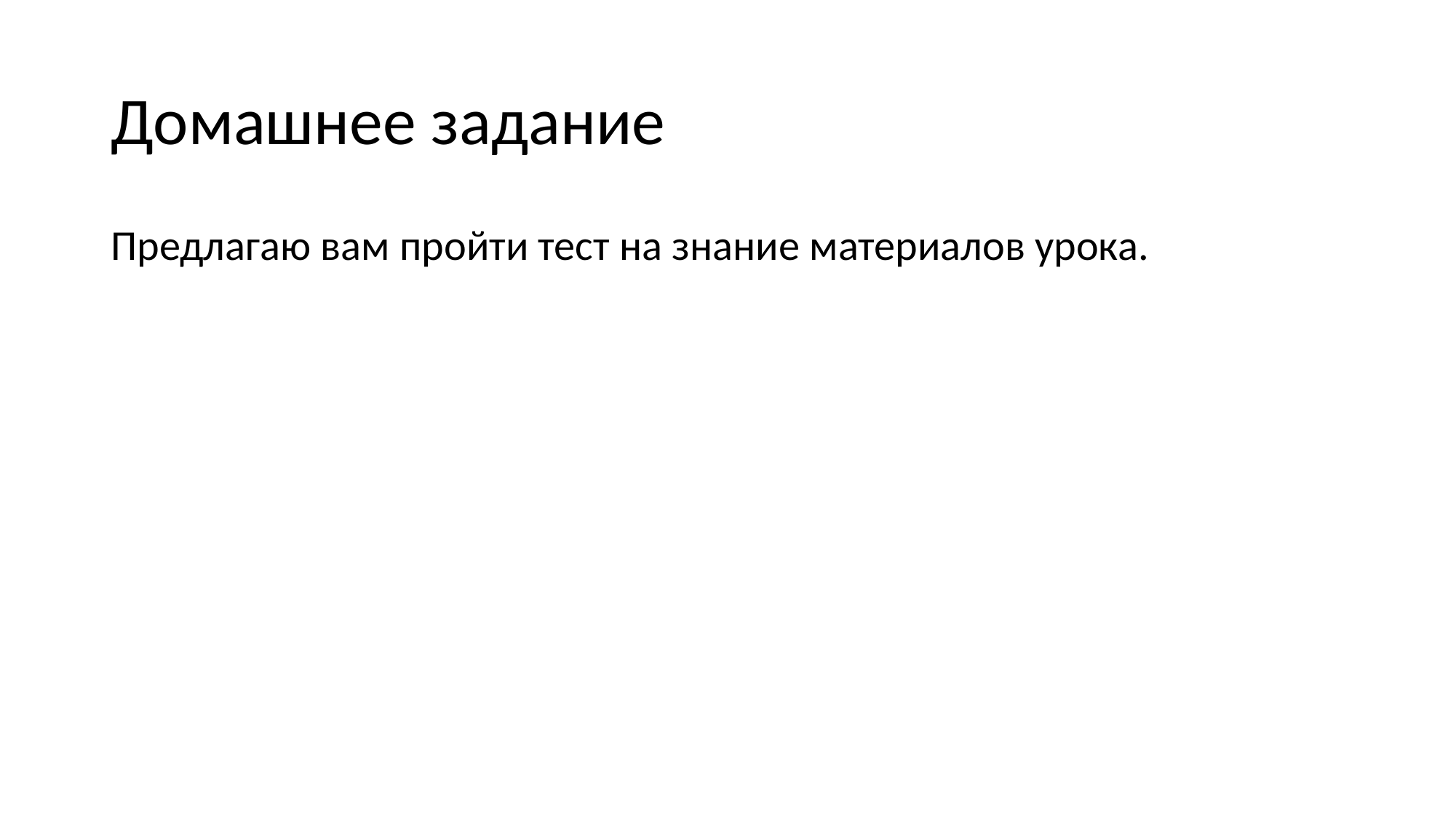

# Домашнее задание
Предлагаю вам пройти тест на знание материалов урока.